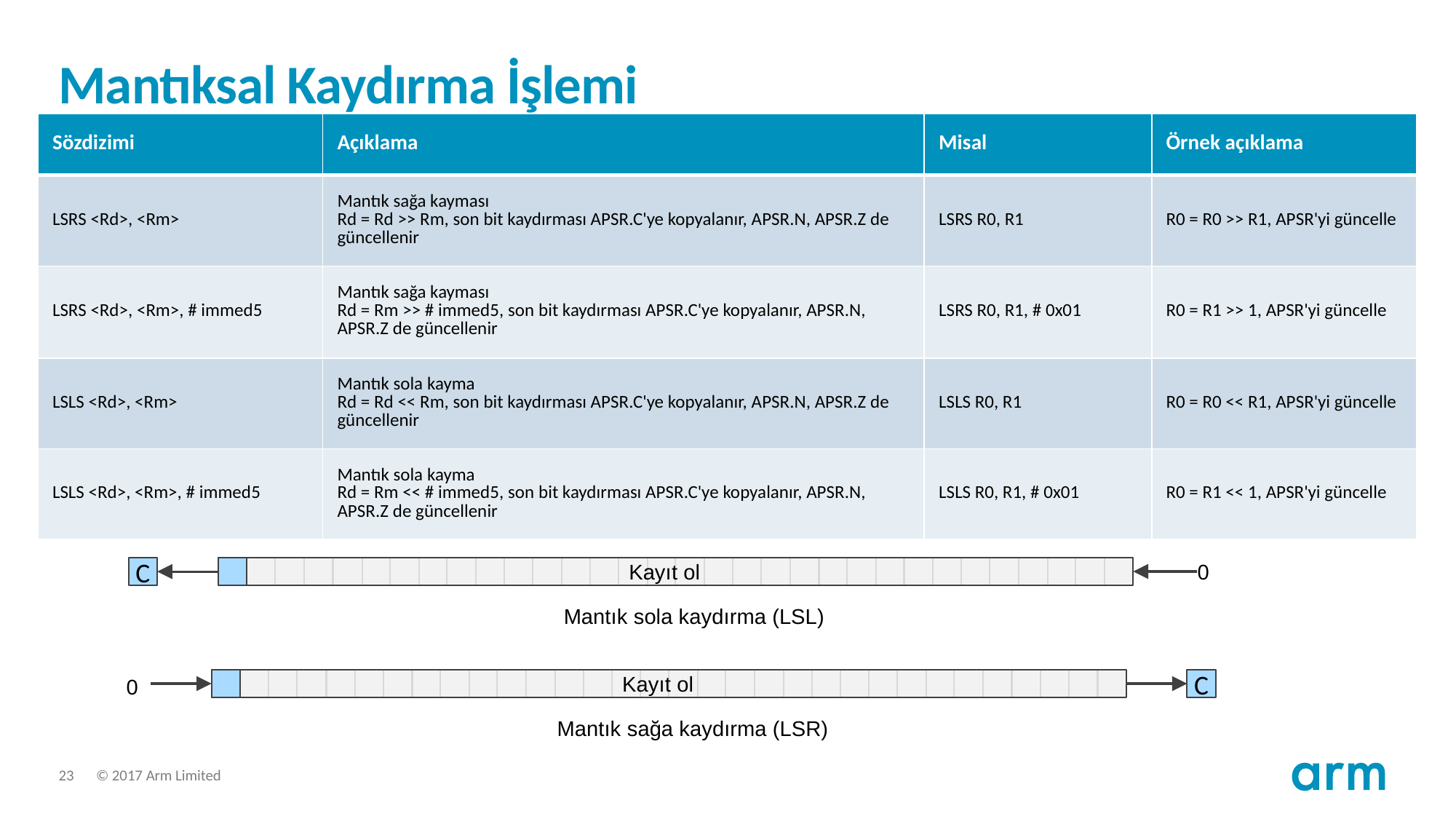

# Mantıksal Kaydırma İşlemi
| Sözdizimi | Açıklama | Misal | Örnek açıklama |
| --- | --- | --- | --- |
| LSRS <Rd>, <Rm> | Mantık sağa kayması Rd = Rd >> Rm, son bit kaydırması APSR.C'ye kopyalanır, APSR.N, APSR.Z de güncellenir | LSRS R0, R1 | R0 = R0 >> R1, APSR'yi güncelle |
| LSRS <Rd>, <Rm>, # immed5 | Mantık sağa kayması Rd = Rm >> # immed5, son bit kaydırması APSR.C'ye kopyalanır, APSR.N, APSR.Z de güncellenir | LSRS R0, R1, # 0x01 | R0 = R1 >> 1, APSR'yi güncelle |
| LSLS <Rd>, <Rm> | Mantık sola kayma Rd = Rd << Rm, son bit kaydırması APSR.C'ye kopyalanır, APSR.N, APSR.Z de güncellenir | LSLS R0, R1 | R0 = R0 << R1, APSR'yi güncelle |
| LSLS <Rd>, <Rm>, # immed5 | Mantık sola kayma Rd = Rm << # immed5, son bit kaydırması APSR.C'ye kopyalanır, APSR.N, APSR.Z de güncellenir | LSLS R0, R1, # 0x01 | R0 = R1 << 1, APSR'yi güncelle |
0
Kayıt ol
C

Mantık sola kaydırma (LSL)
Kayıt ol
0

C
Mantık sağa kaydırma (LSR)